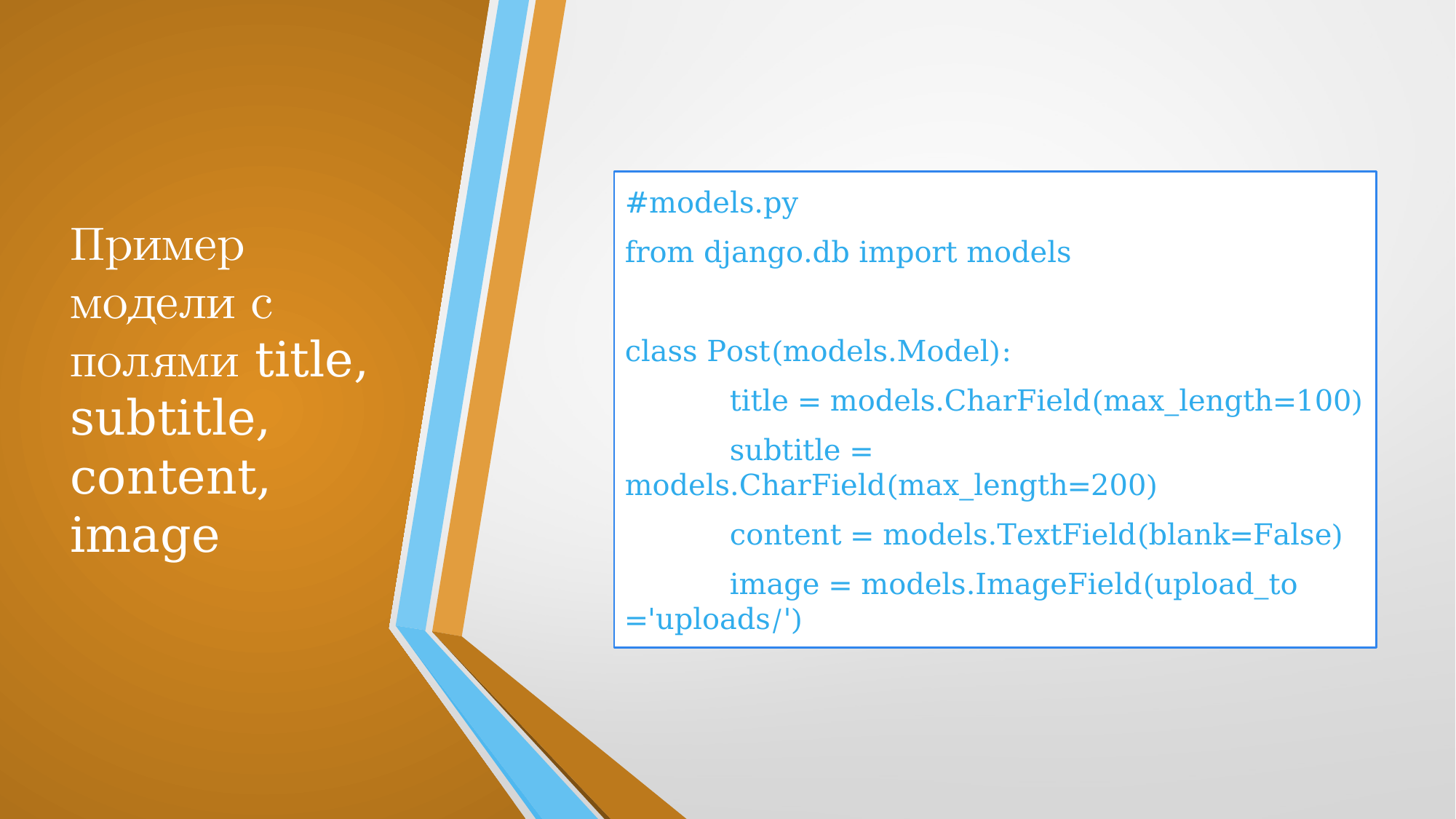

# Пример модели с полями title, subtitle, content, image
#models.py
from django.db import models

class Post(models.Model):
	title = models.CharField(max_length=100)
	subtitle = models.CharField(max_length=200)
	content = models.TextField(blank=False)
	image = models.ImageField(upload_to ='uploads/')